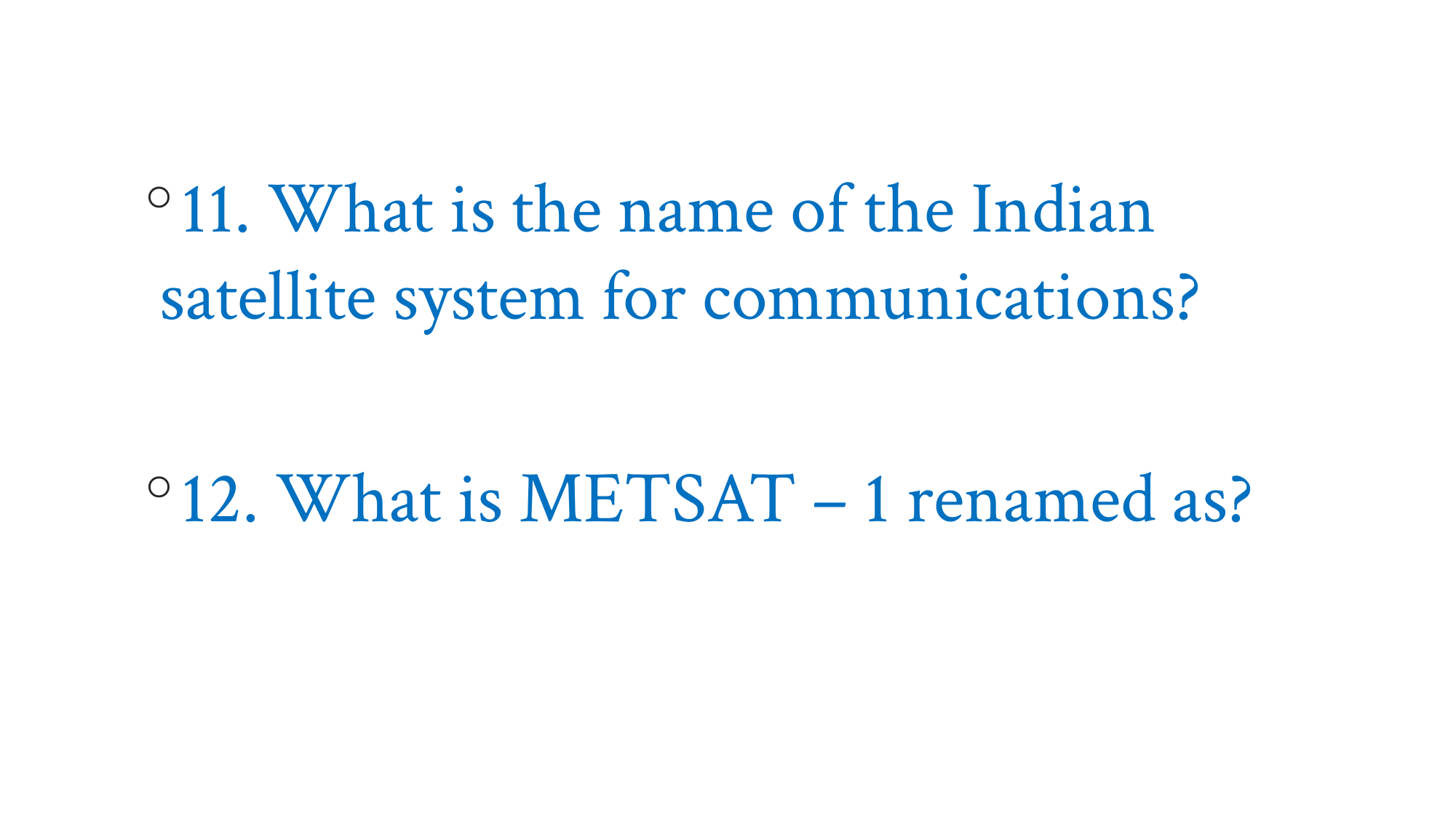

#
11. What is the name of the Indian satellite system for communications?

12. What is METSAT – 1 renamed as?